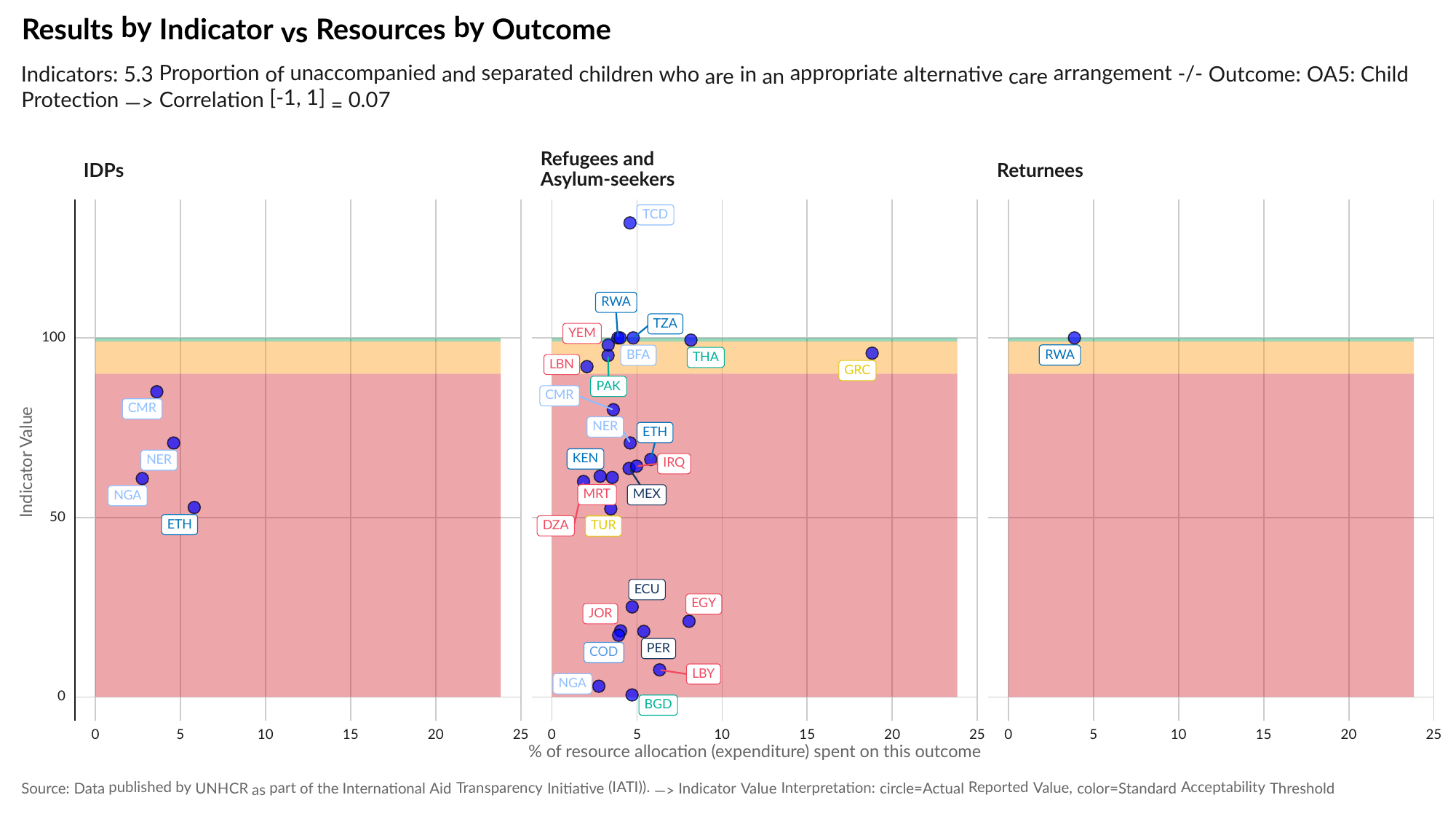

by
by
Results
Indicator
Outcome
Resources
vs
unaccompanied
separated
Proportion
appropriate
arrangement
-/-
Indicators:
and
alternative
Child
children
who
of
5.3
Outcome:
OA5:
in
are
an
care
[-1,
1]
Correlation
Protection
0.07
—>
=
Refugees and
IDPs
Returnees
Asylum-seekers

TCD

RWA

TZA

YEM

100

RWA
BFA
THA

LBN

GRC

PAK

CMR

CMR

NER

ETH

Indicator Value

KEN
NER
IRQ

MRT
MEX
NGA

50

ETH
DZA
TUR

ECU

EGY

JOR

PER
COD

LBY

NGA

0

BGD
25
25
25
0
10
20
0
10
20
0
10
20
15
15
15
5
5
5
% of resource allocation (expenditure) spent on this outcome
(IATI)).
published
by
Reported
Acceptability
Interpretation:
Transparency
Value,
part
the
International
Indicator
Value
circle=Actual
color=Standard
Threshold
Aid
Initiative
of
UNHCR
Source:
Data
as
—>